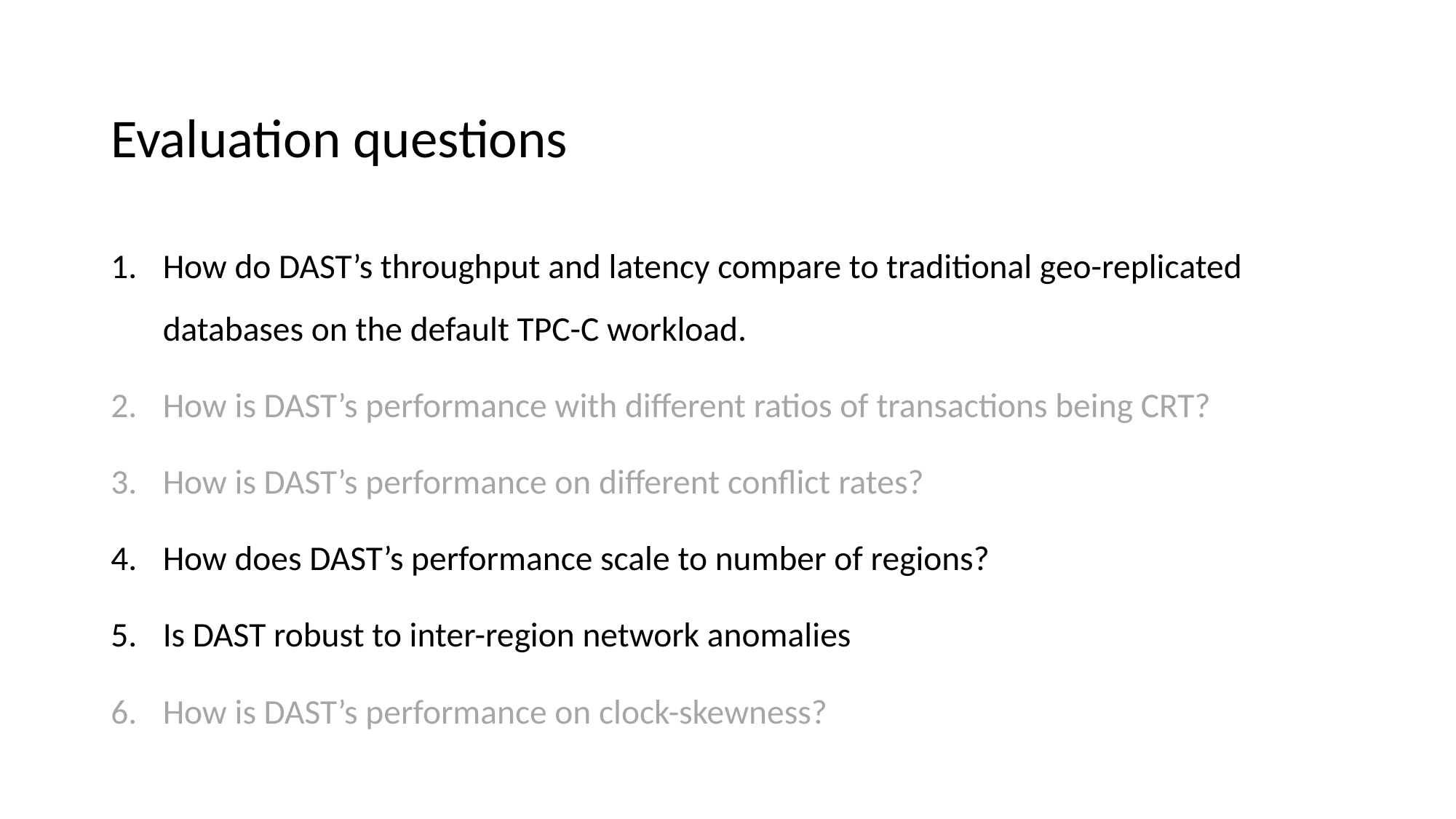

# Evaluation questions
How do DAST’s throughput and latency compare to traditional geo-replicated databases on the default TPC-C workload.
How is DAST’s performance with different ratios of transactions being CRT?
How is DAST’s performance on different conflict rates?
How does DAST’s performance scale to number of regions?
Is DAST robust to inter-region network anomalies
How is DAST’s performance on clock-skewness?